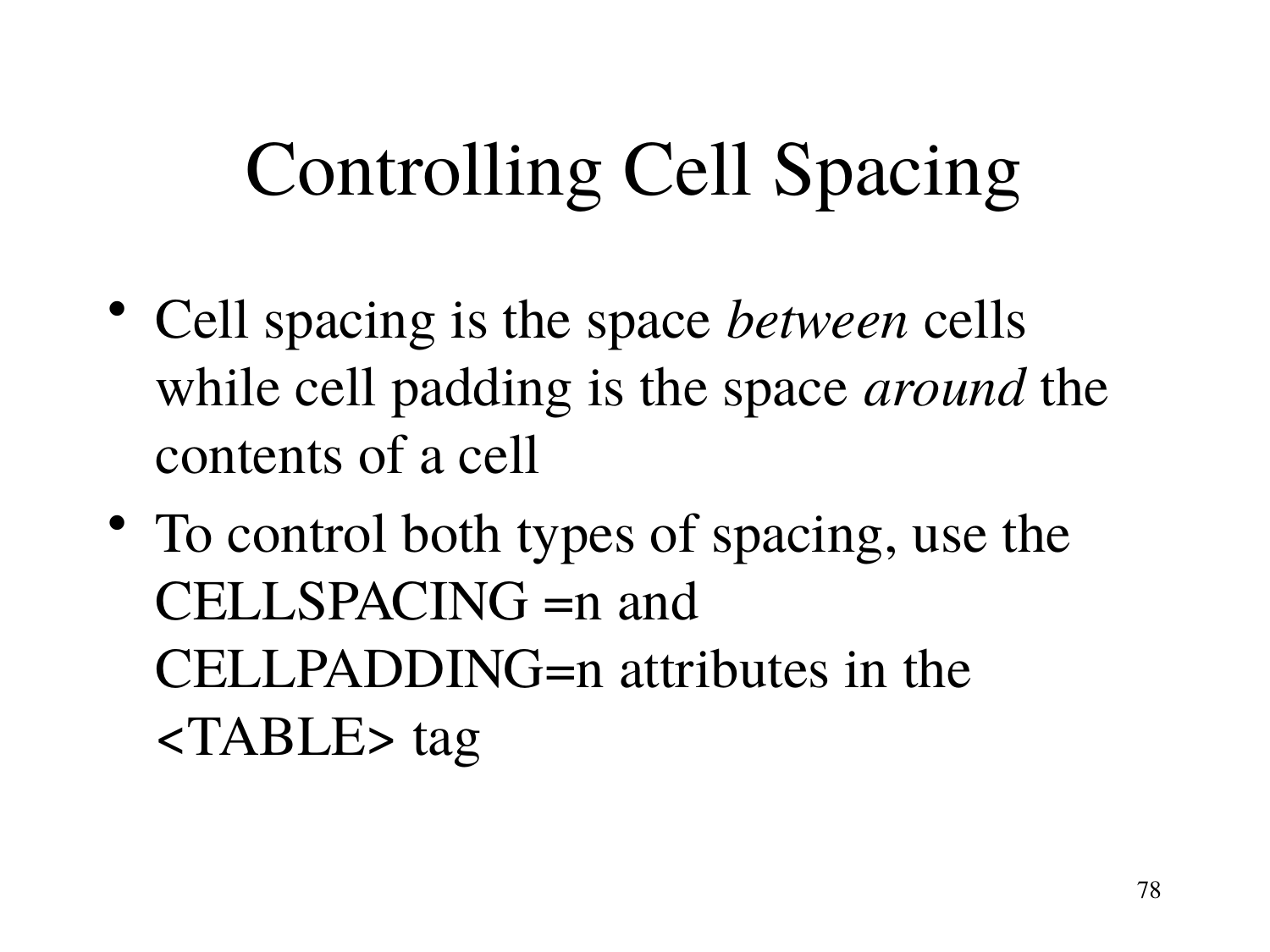

# Controlling Cell Spacing
Cell spacing is the space between cells while cell padding is the space around the contents of a cell
To control both types of spacing, use the CELLSPACING =n and CELLPADDING=n attributes in the <TABLE> tag
78